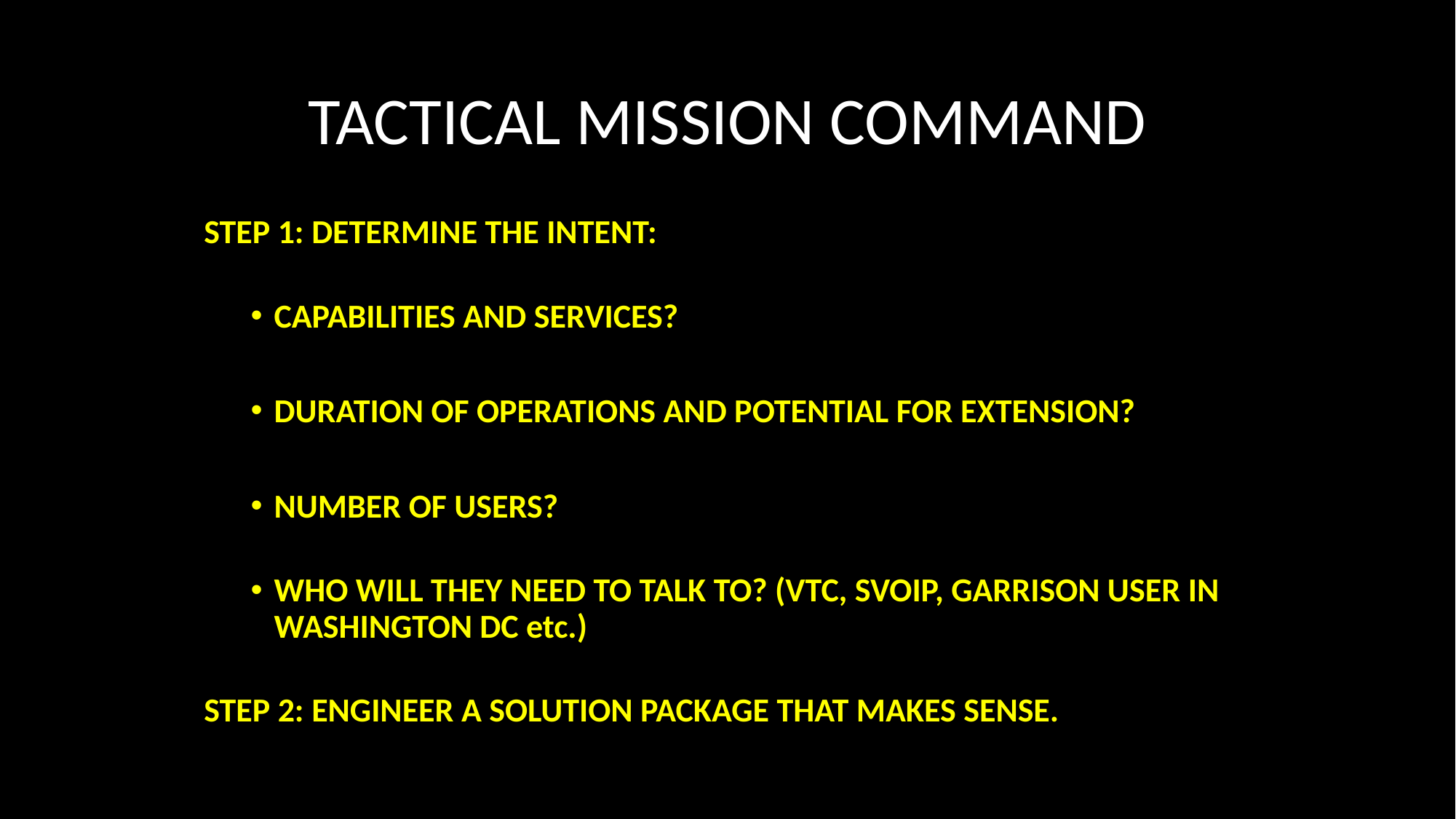

# TACTICAL MISSION COMMAND

STEP 1: DETERMINE THE INTENT:

CAPABILITIES AND SERVICES?

DURATION OF OPERATIONS AND POTENTIAL FOR EXTENSION?

NUMBER OF USERS?

WHO WILL THEY NEED TO TALK TO? (VTC, SVOIP, GARRISON USER IN WASHINGTON DC etc.)

STEP 2: ENGINEER A SOLUTION PACKAGE THAT MAKES SENSE.